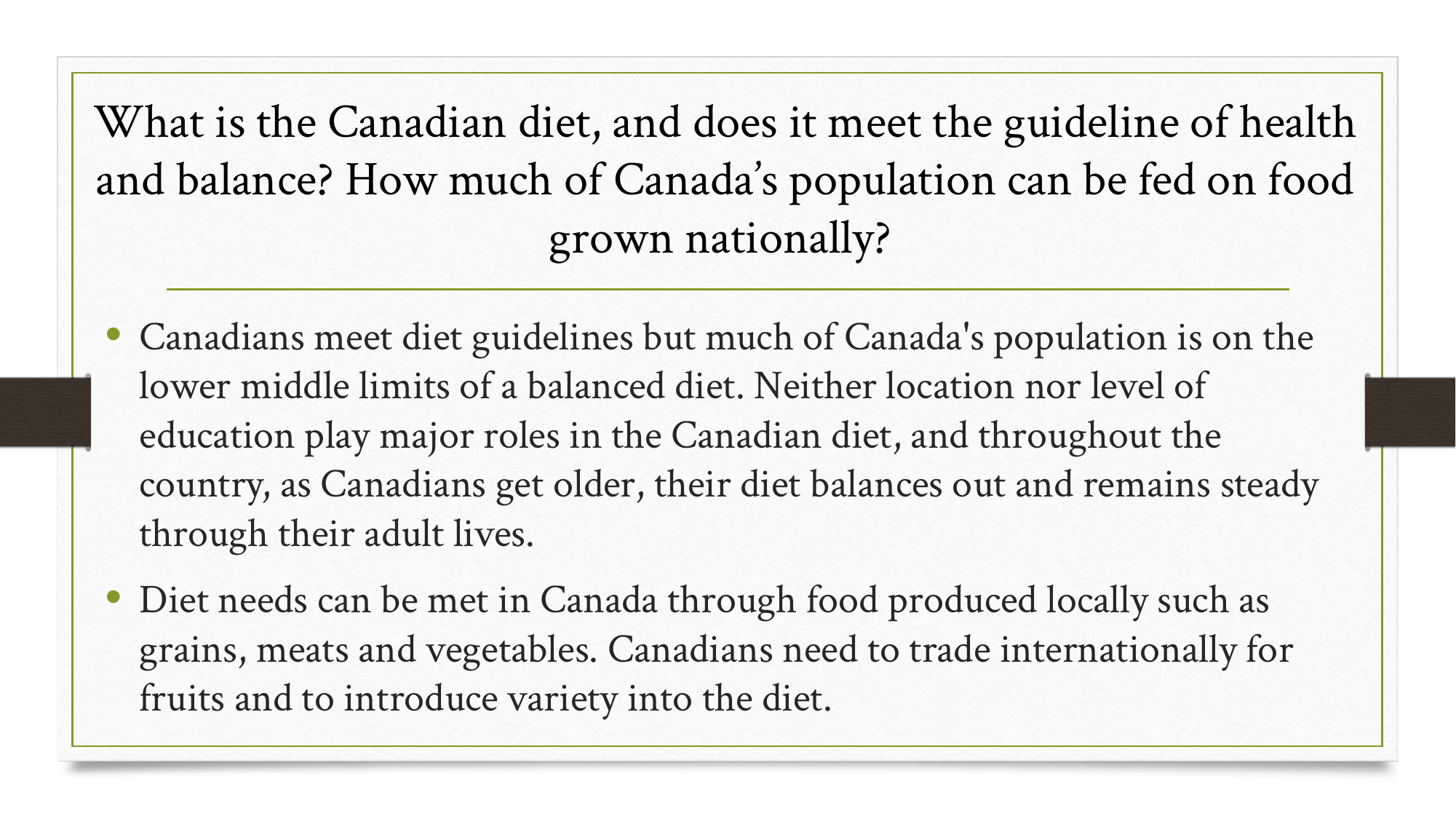

# What is the Canadian diet, and does it meet the guideline of health and balance? How much of Canada’s population can be fed on food grown nationally?
Canadians meet diet guidelines but much of Canada's population is on the lower middle limits of a balanced diet. Neither location nor level of education play major roles in the Canadian diet, and throughout the country, as Canadians get older, their diet balances out and remains steady through their adult lives.
Diet needs can be met in Canada through food produced locally such as grains, meats and vegetables. Canadians need to trade internationally for fruits and to introduce variety into the diet.